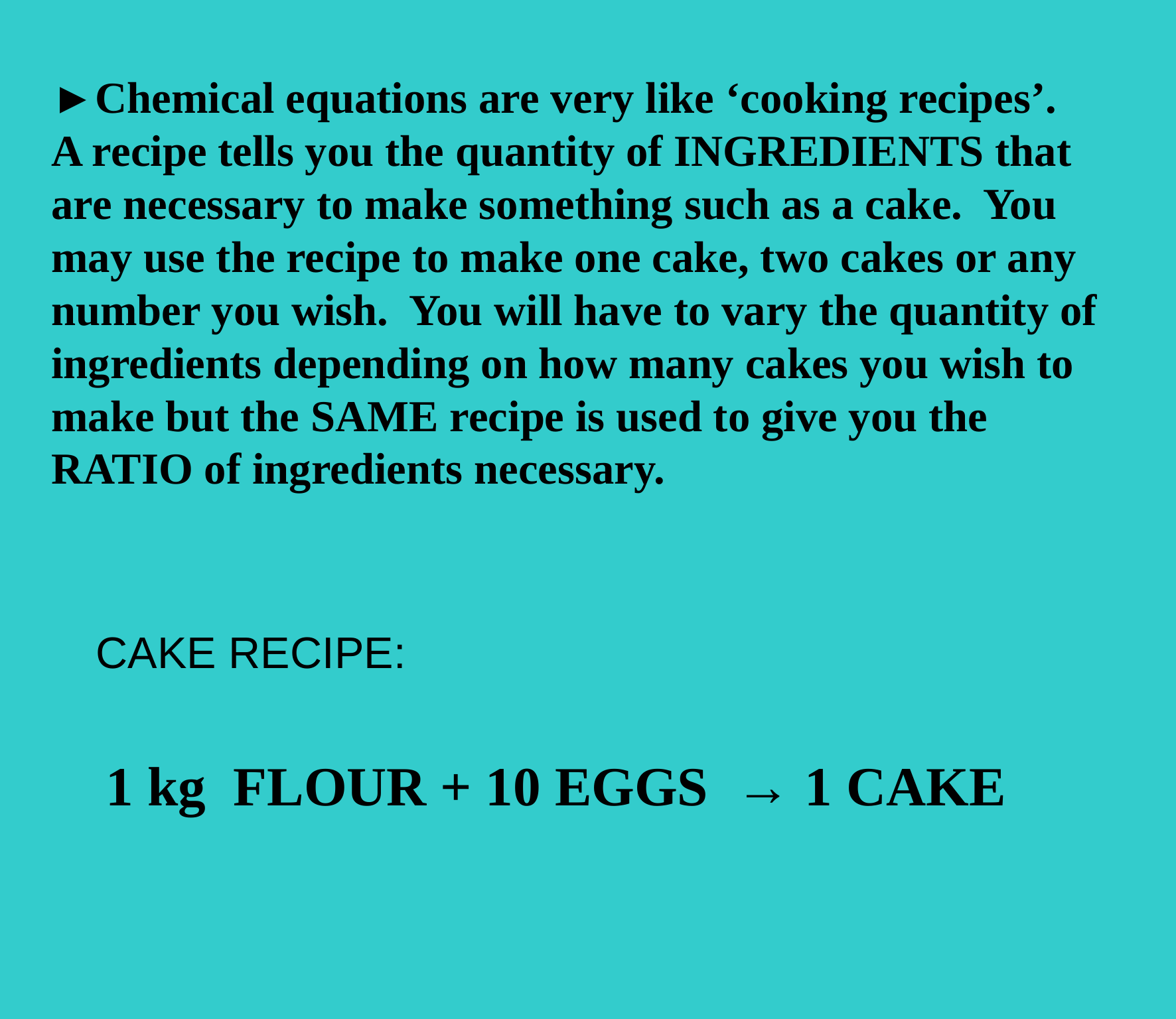

►Chemical equations are very like ‘cooking recipes’.
A recipe tells you the quantity of INGREDIENTS that are necessary to make something such as a cake.  You may use the recipe to make one cake, two cakes or any number you wish.  You will have to vary the quantity of ingredients depending on how many cakes you wish to make but the SAME recipe is used to give you the RATIO of ingredients necessary.
CAKE RECIPE:
1 kg  FLOUR + 10 EGGS  → 1 CAKE